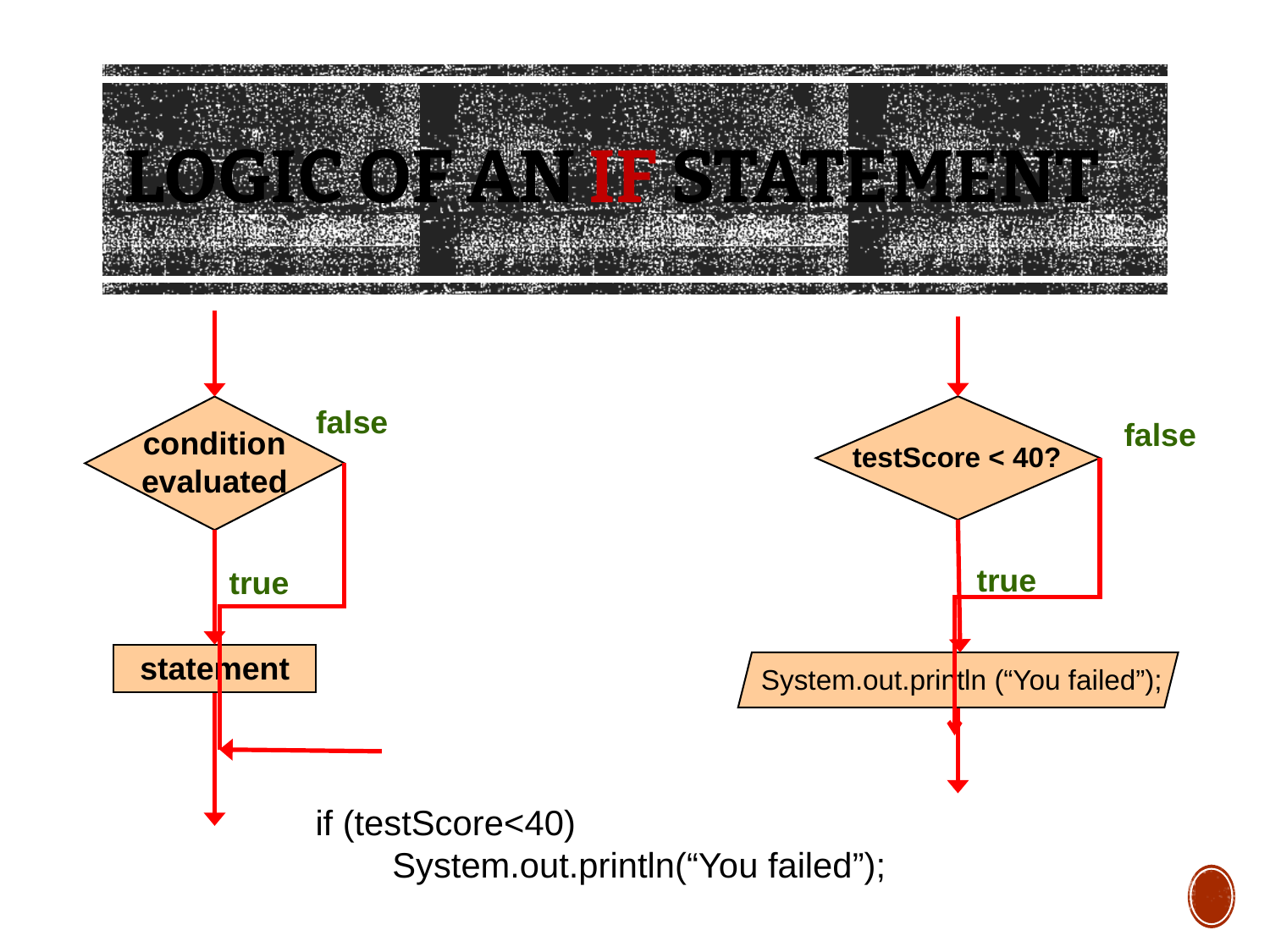

# Logic of an if statement

condition
evaluated
false
true

statement

testScore < 40?
false
true

 System.out.println (“You failed”);
if (testScore<40)
   System.out.println(“You failed”);